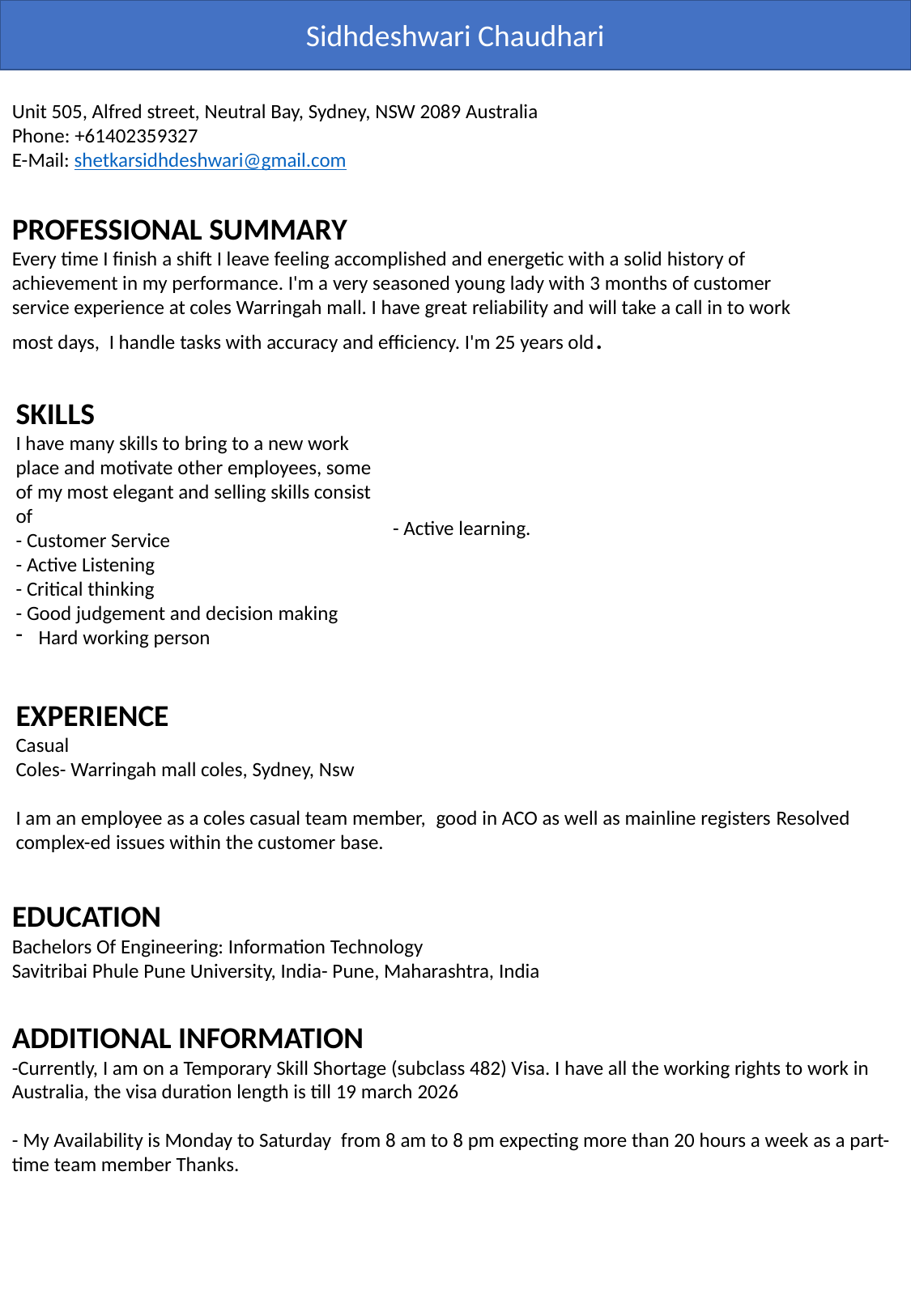

Sidhdeshwari Chaudhari
Unit 505, Alfred street, Neutral Bay, Sydney, NSW 2089 Australia
Phone: +61402359327
E-Mail: shetkarsidhdeshwari@gmail.com
PROFESSIONAL SUMMARY
Every time I finish a shift I leave feeling accomplished and energetic with a solid history of achievement in my performance. I'm a very seasoned young lady with 3 months of customer service experience at coles Warringah mall. I have great reliability and will take a call in to work most days,  I handle tasks with accuracy and efficiency. I'm 25 years old.
SKILLS
I have many skills to bring to a new work place and motivate other employees, some of my most elegant and selling skills consist of
- Customer Service
- Active Listening
- Critical thinking
- Good judgement and decision making
Hard working person

- Active learning.
EXPERIENCE
Casual
Coles- Warringah mall coles, Sydney, Nsw

I am an employee as a coles casual team member,  good in ACO as well as mainline registers Resolved complex-ed issues within the customer base.
EDUCATION
Bachelors Of Engineering: Information Technology
Savitribai Phule Pune University, India- Pune, Maharashtra, India

ADDITIONAL INFORMATION
-Currently, I am on a Temporary Skill Shortage (subclass 482) Visa. I have all the working rights to work in Australia, the visa duration length is till 19 march 2026

- My Availability is Monday to Saturday  from 8 am to 8 pm expecting more than 20 hours a week as a part-time team member Thanks.